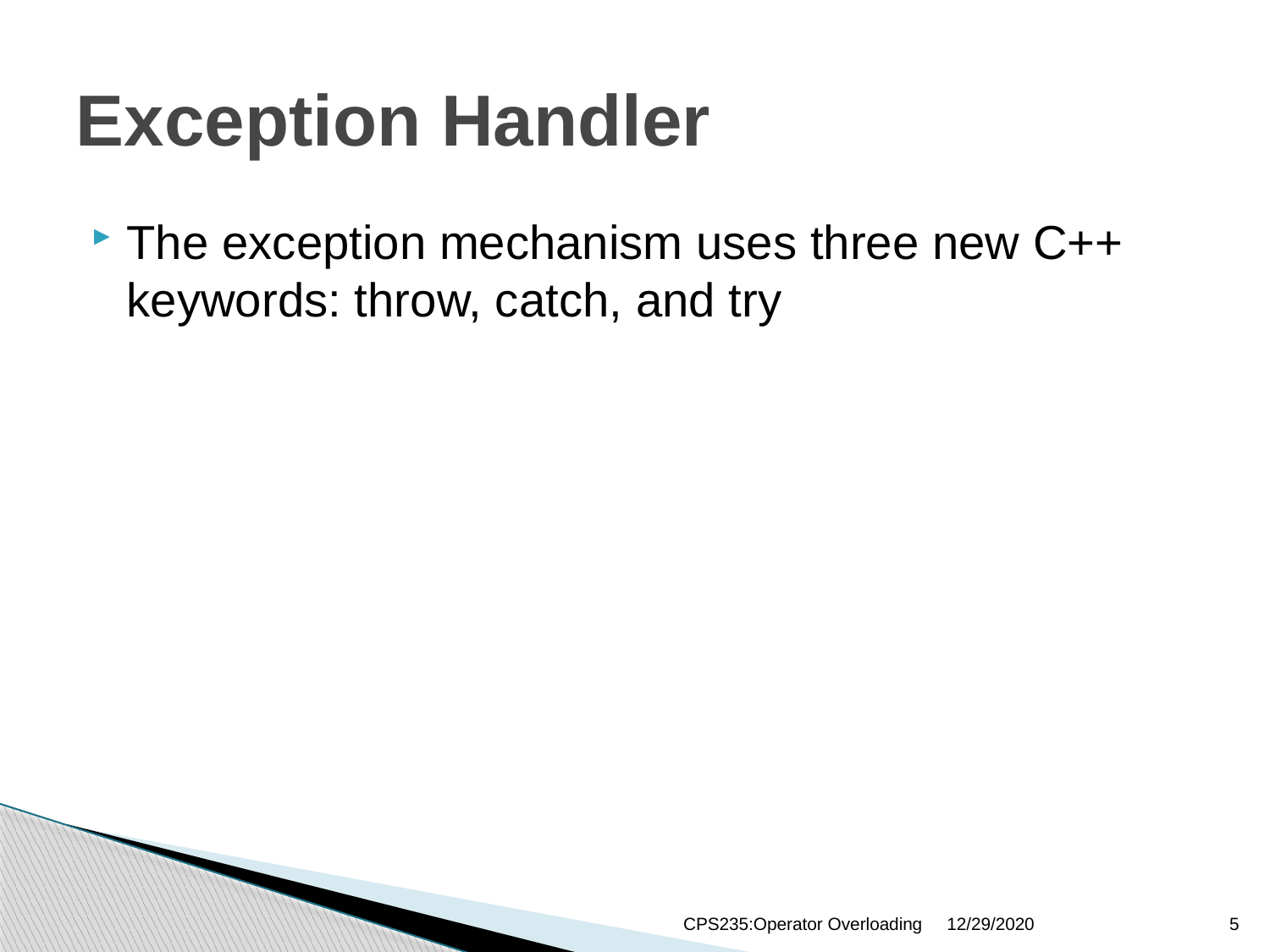

# Exception Handler
The exception mechanism uses three new C++ keywords: throw, catch, and try
CPS235:Operator Overloading
12/29/2020
5